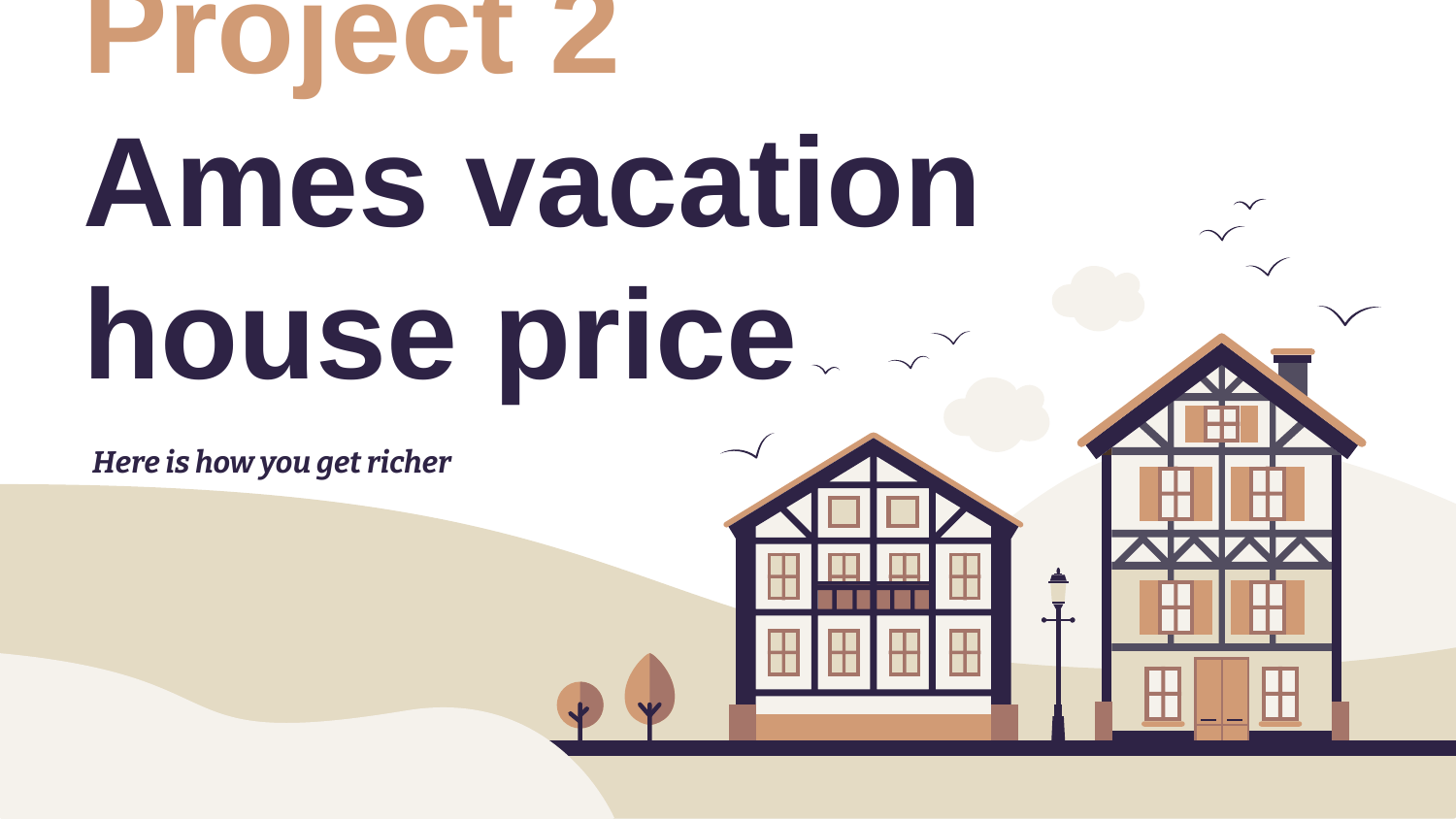

# Project 2
Ames vacation house price

Here is how you get richer